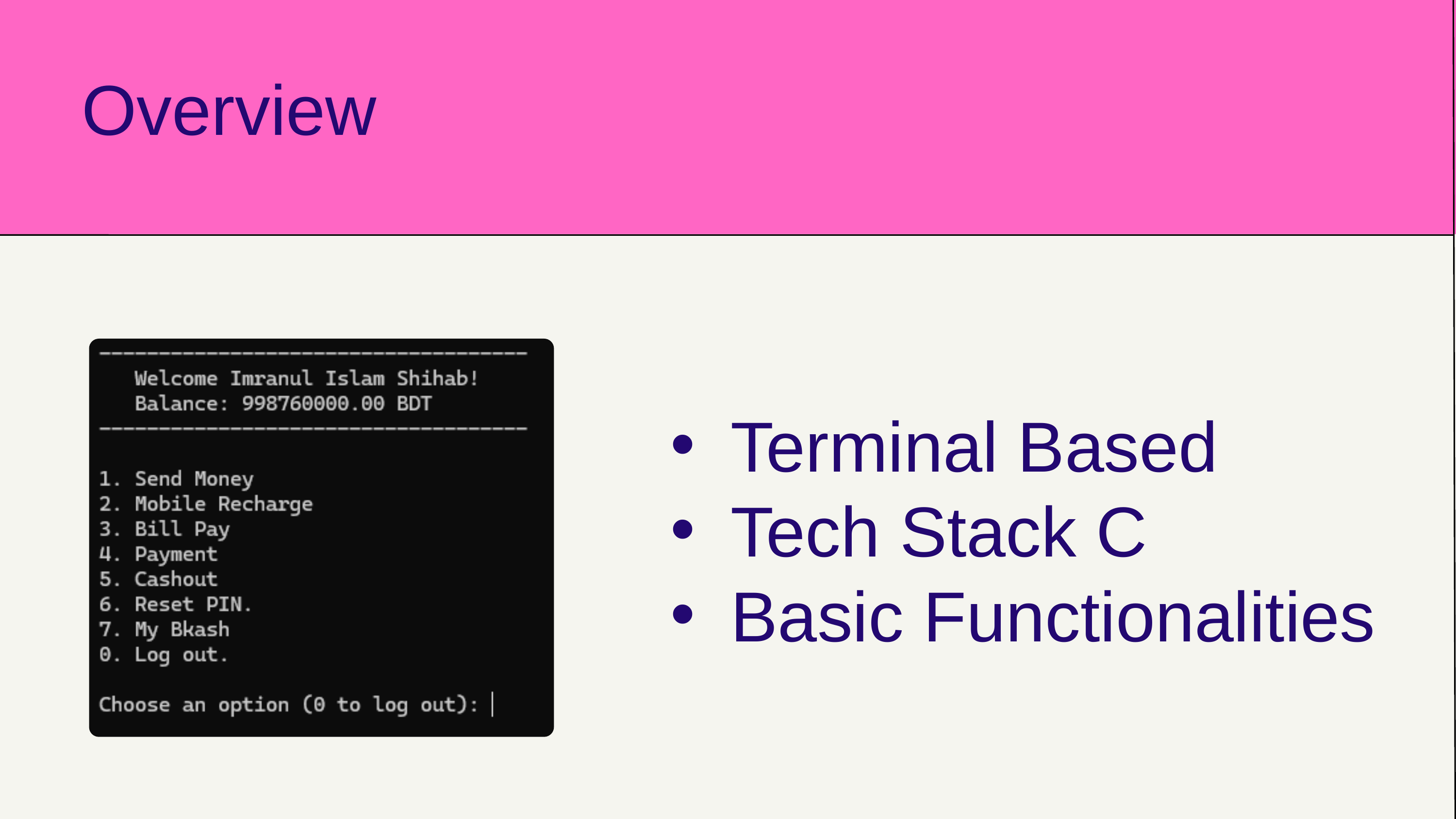

Overview

Terminal Based
Tech Stack C
Basic Functionalities